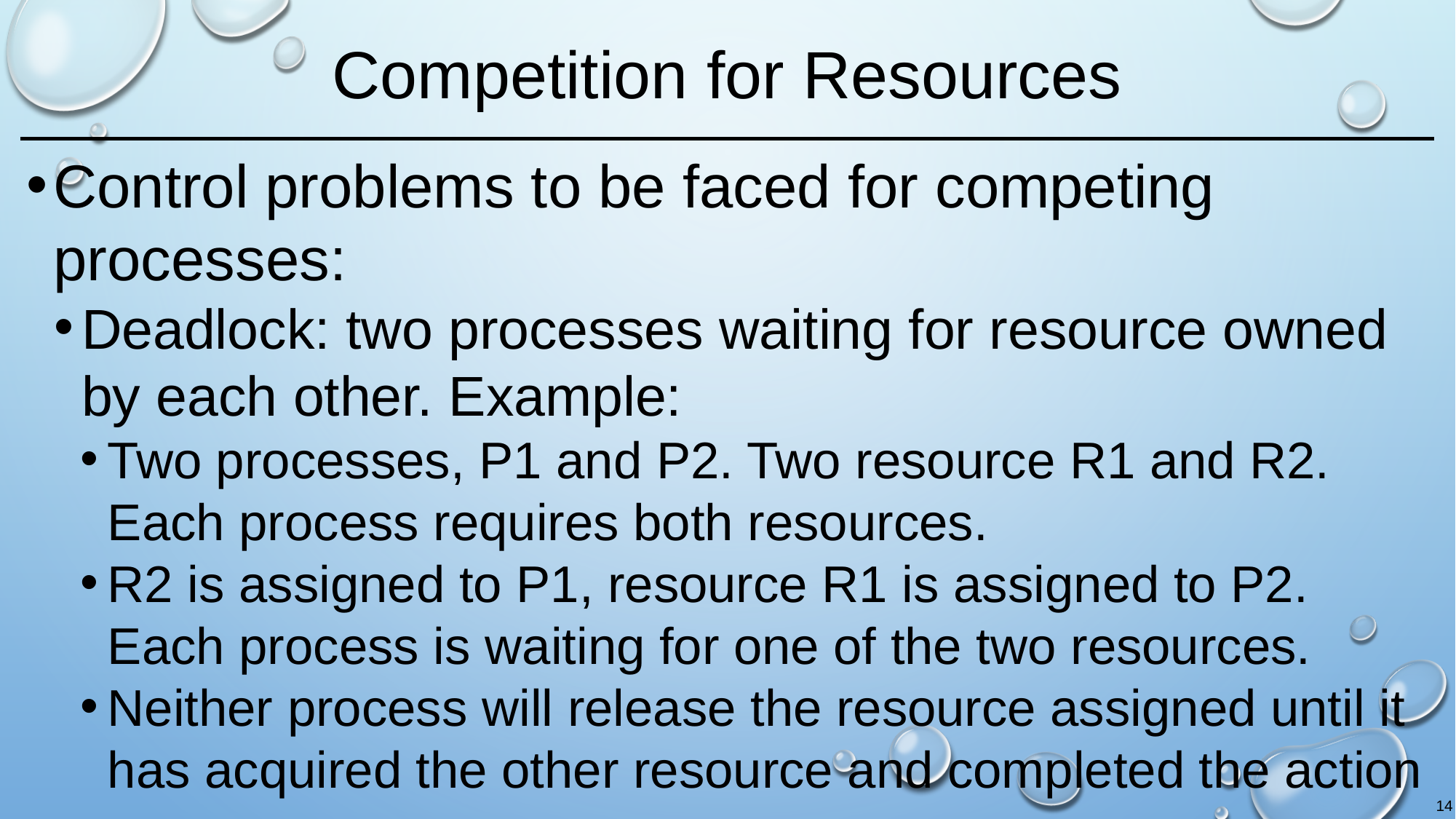

# Competition for Resources
Control problems to be faced for competing processes:
Deadlock: two processes waiting for resource owned by each other. Example:
Two processes, P1 and P2. Two resource R1 and R2. Each process requires both resources.
R2 is assigned to P1, resource R1 is assigned to P2. Each process is waiting for one of the two resources.
Neither process will release the resource assigned until it has acquired the other resource and completed the action
14